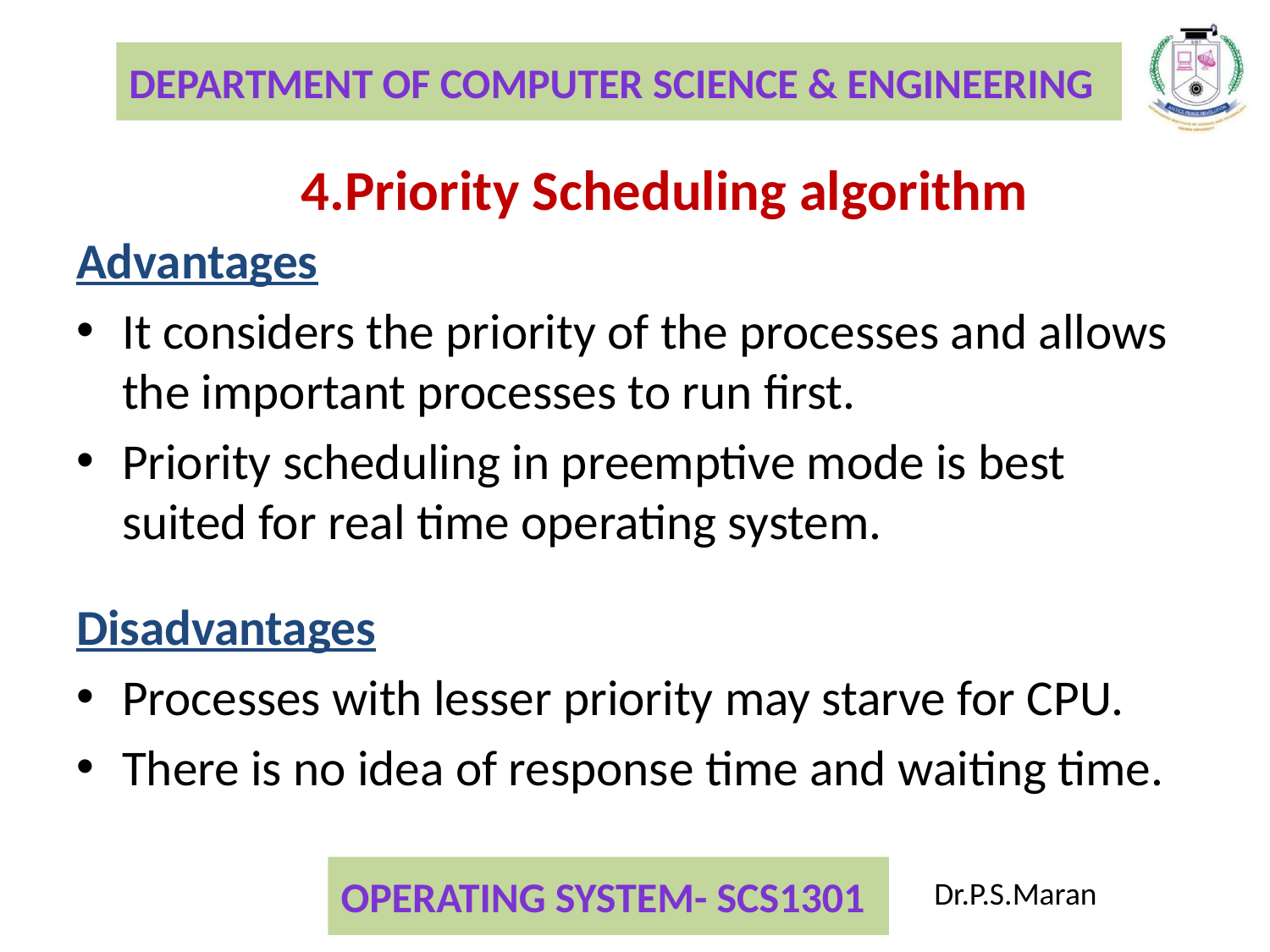

4.Priority Scheduling algorithm
Advantages
It considers the priority of the processes and allows the important processes to run first.
Priority scheduling in preemptive mode is best suited for real time operating system.

Disadvantages
Processes with lesser priority may starve for CPU.
There is no idea of response time and waiting time.